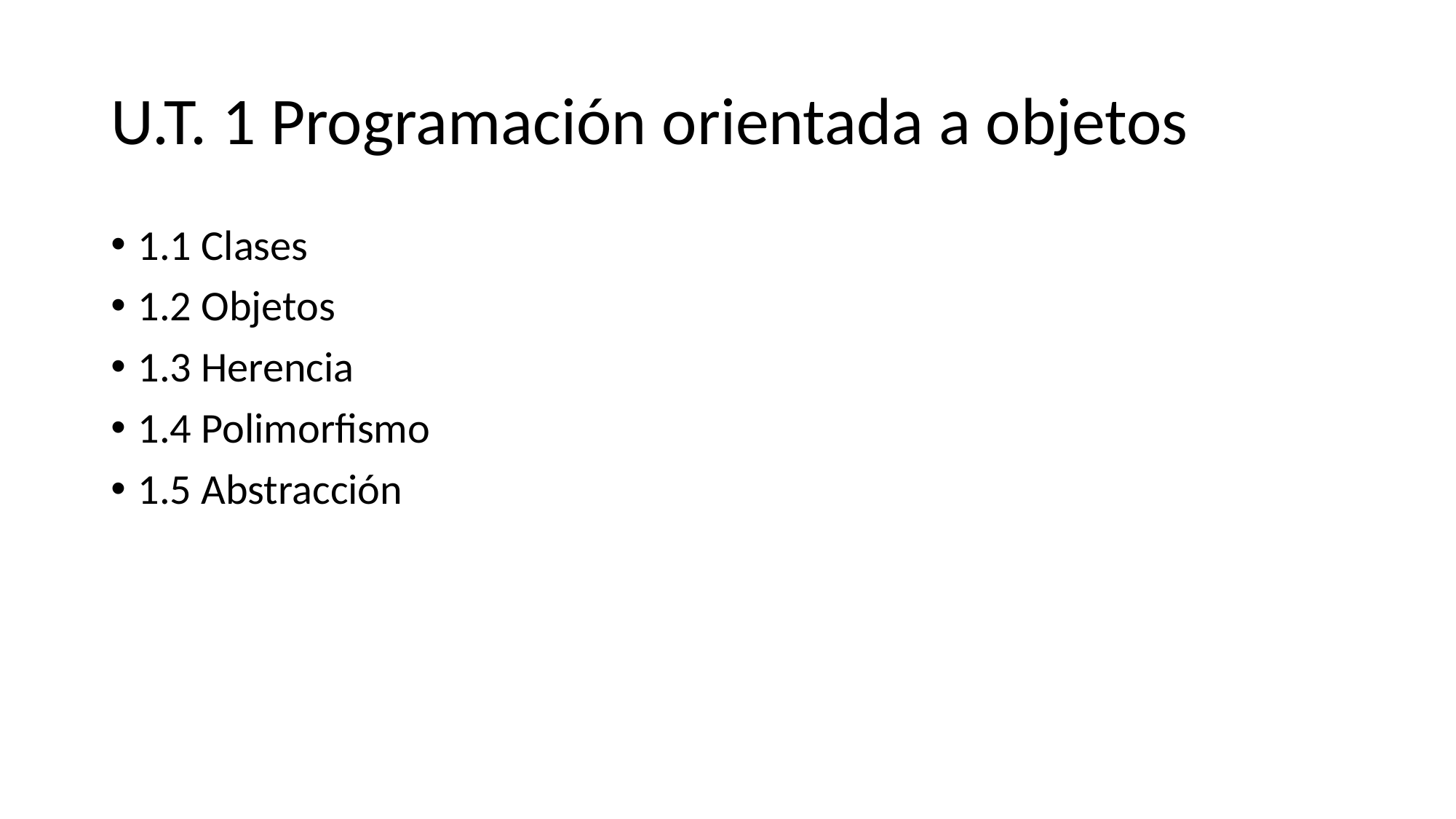

U.T. 1 Programación orientada a objetos
1.1 Clases
1.2 Objetos
1.3 Herencia
1.4 Polimorfismo
1.5 Abstracción